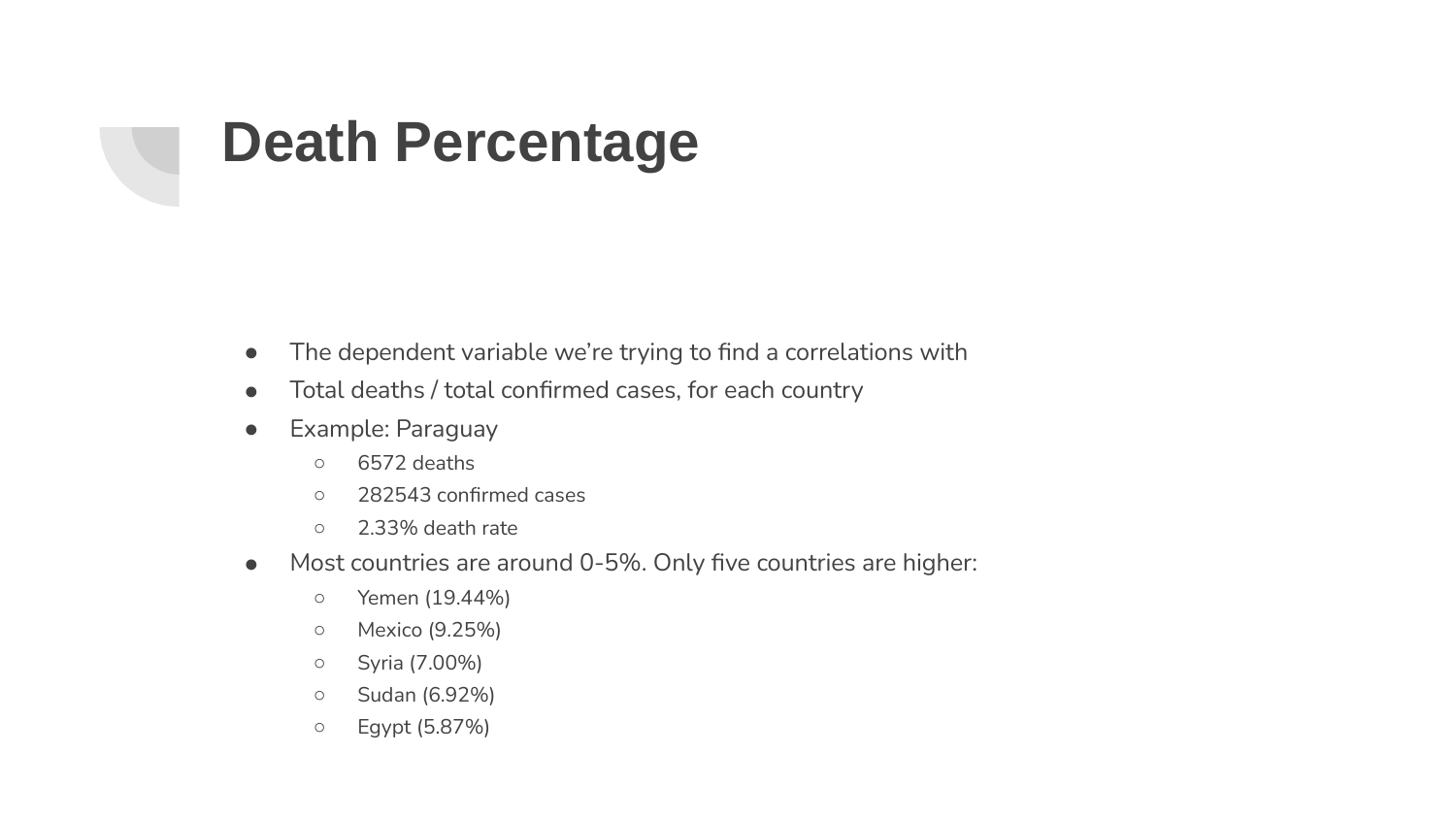

# Death Percentage
The dependent variable we’re trying to find a correlations with
Total deaths / total confirmed cases, for each country
Example: Paraguay
6572 deaths
282543 confirmed cases
2.33% death rate
Most countries are around 0-5%. Only five countries are higher:
Yemen (19.44%)
Mexico (9.25%)
Syria (7.00%)
Sudan (6.92%)
Egypt (5.87%)